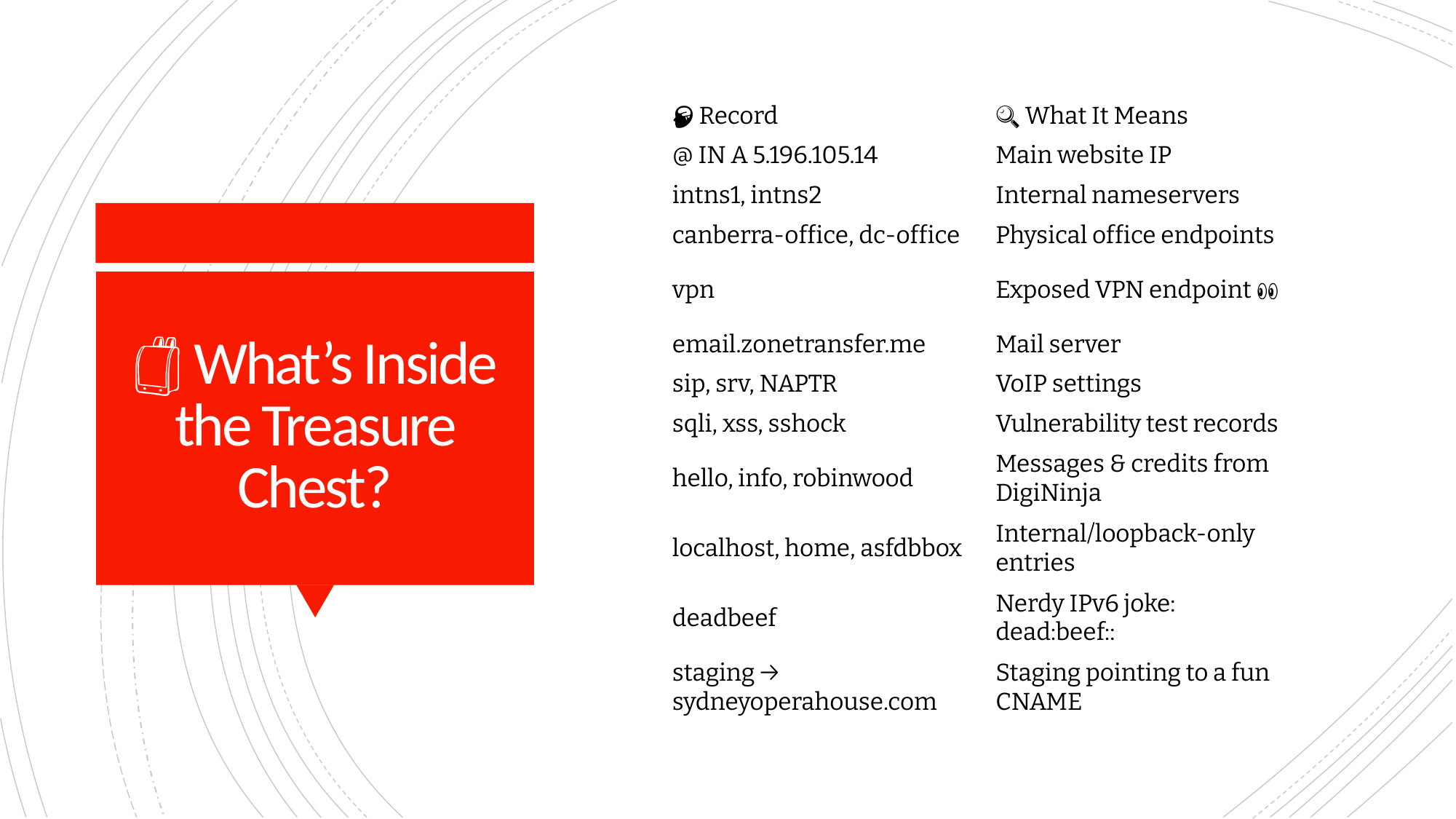

| 🧠 Record | 🔍 What It Means |
| --- | --- |
| @ IN A 5.196.105.14 | Main website IP |
| intns1, intns2 | Internal nameservers |
| canberra-office, dc-office | Physical office endpoints |
| vpn | Exposed VPN endpoint 👀 |
| email.zonetransfer.me | Mail server |
| sip, srv, NAPTR | VoIP settings |
| sqli, xss, sshock | Vulnerability test records |
| hello, info, robinwood | Messages & credits from DigiNinja |
| localhost, home, asfdbbox | Internal/loopback-only entries |
| deadbeef | Nerdy IPv6 joke: dead:beef:: |
| staging → sydneyoperahouse.com | Staging pointing to a fun CNAME |
# 🎒 What’s Inside the Treasure Chest?